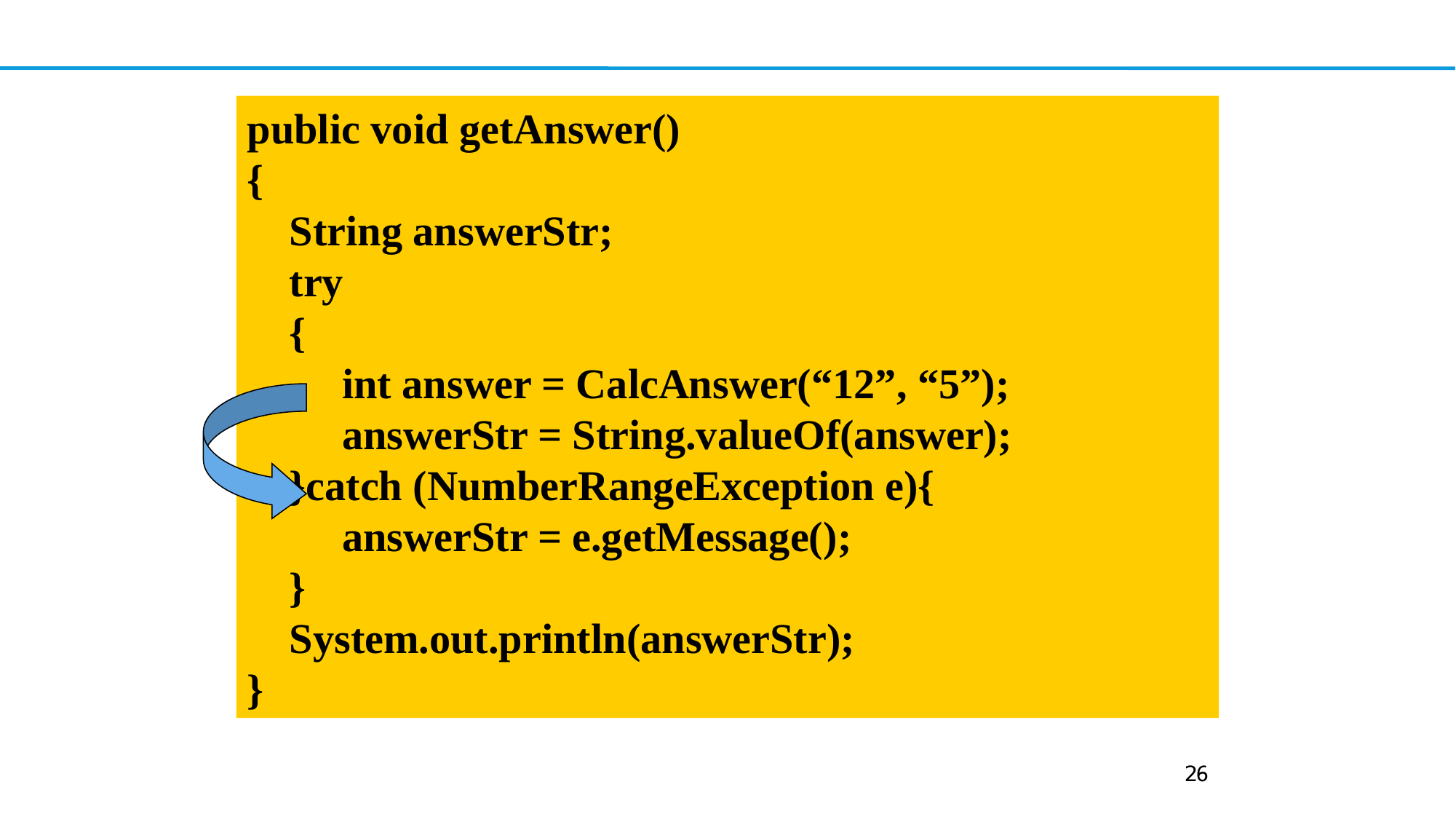

public void getAnswer()
{
    String answerStr;
    try
    {
         int answer = CalcAnswer(“12”, “5”);
         answerStr = String.valueOf(answer);
    }catch (NumberRangeException e){
         answerStr = e.getMessage();
    }
    System.out.println(answerStr);
}

26